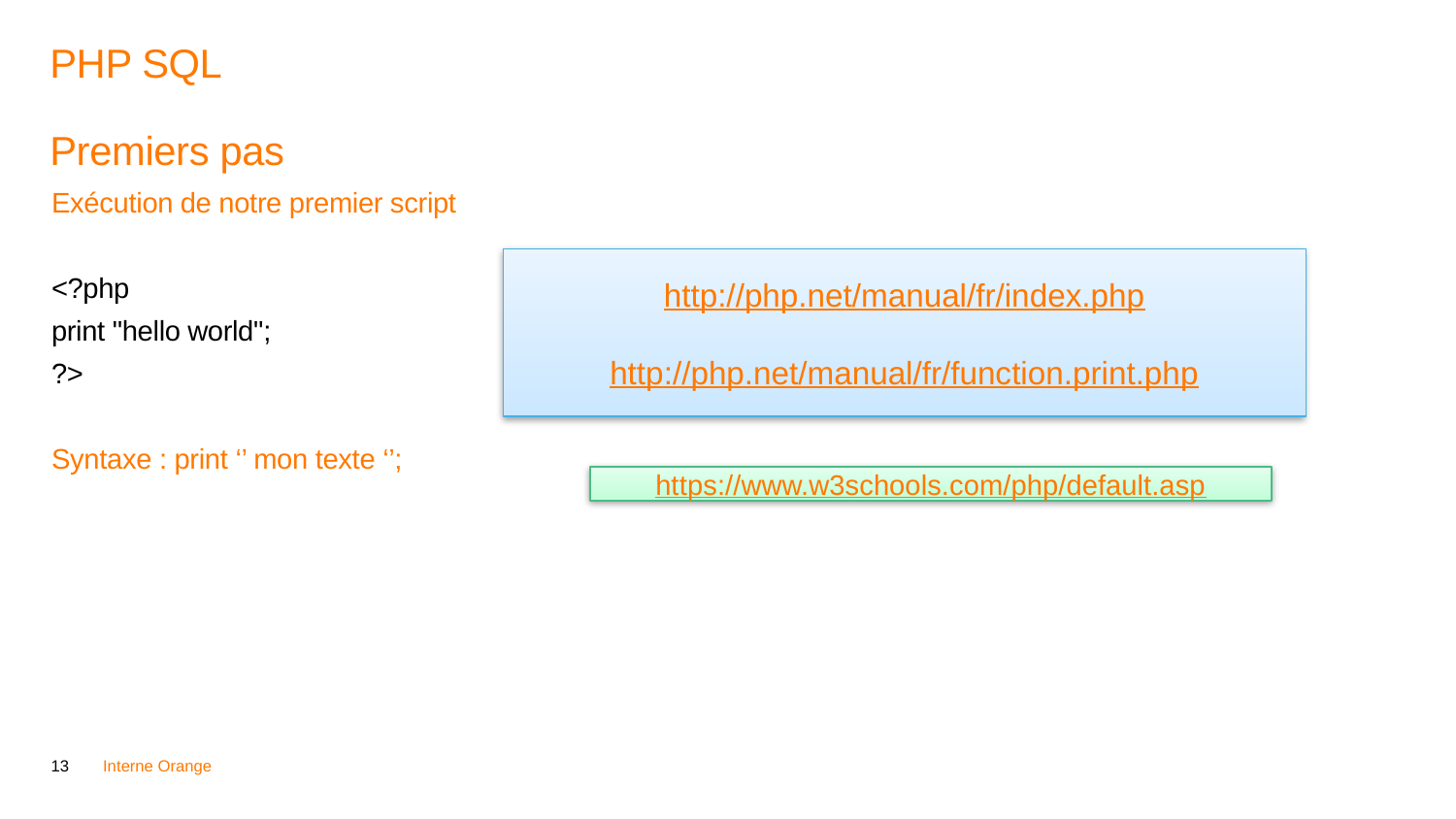

# PHP SQL Premiers pas
Exécution de notre premier script

<?php
print "hello world";
?>

Syntaxe : print ‘’ mon texte ‘’;

http://php.net/manual/fr/index.php

http://php.net/manual/fr/function.print.php
https://www.w3schools.com/php/default.asp